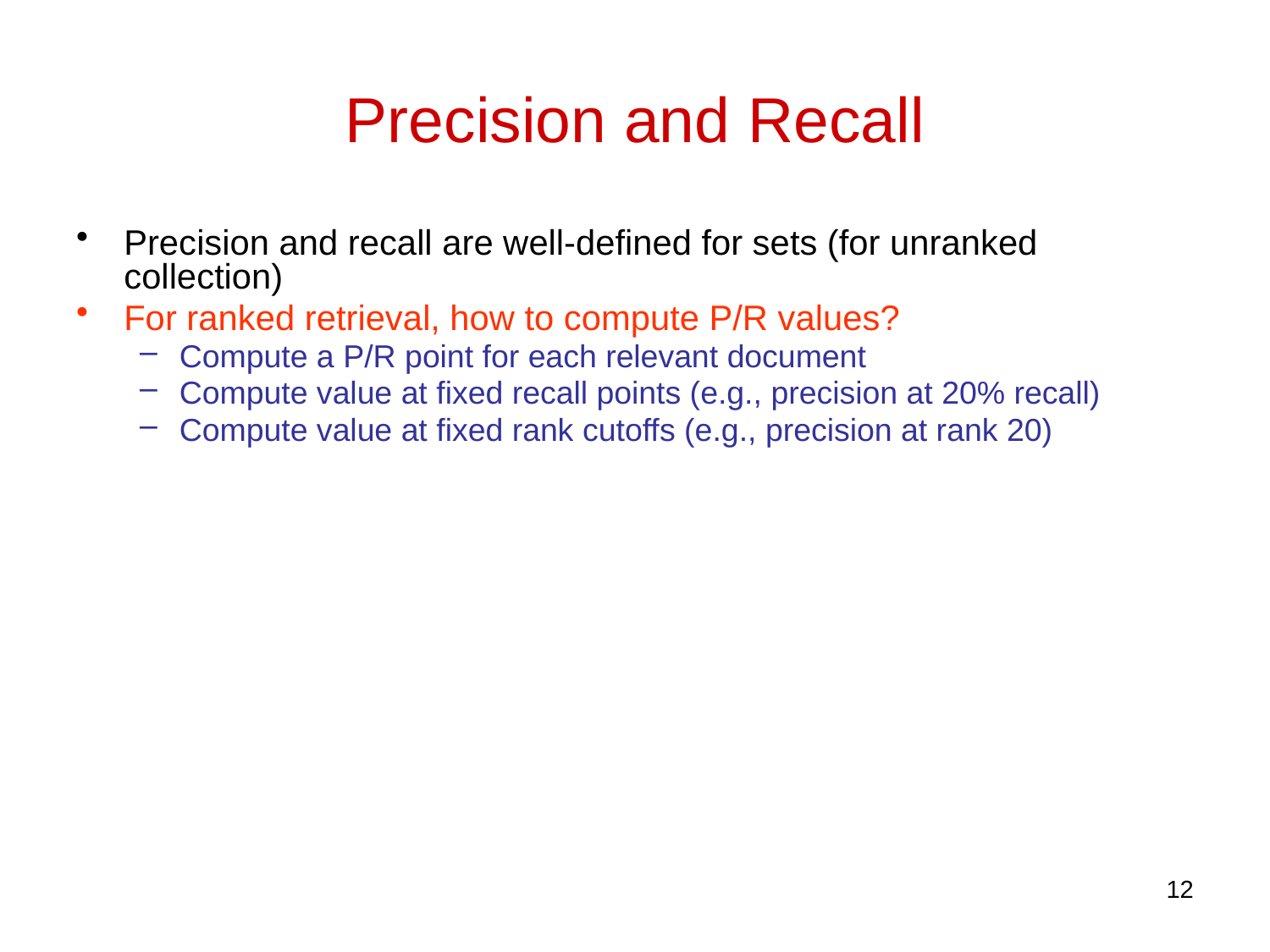

# Precision and Recall
Precision and recall are well-defined for sets (for unranked collection)
For ranked retrieval, how to compute P/R values?
Compute a P/R point for each relevant document
Compute value at fixed recall points (e.g., precision at 20% recall)
Compute value at fixed rank cutoffs (e.g., precision at rank 20)

12